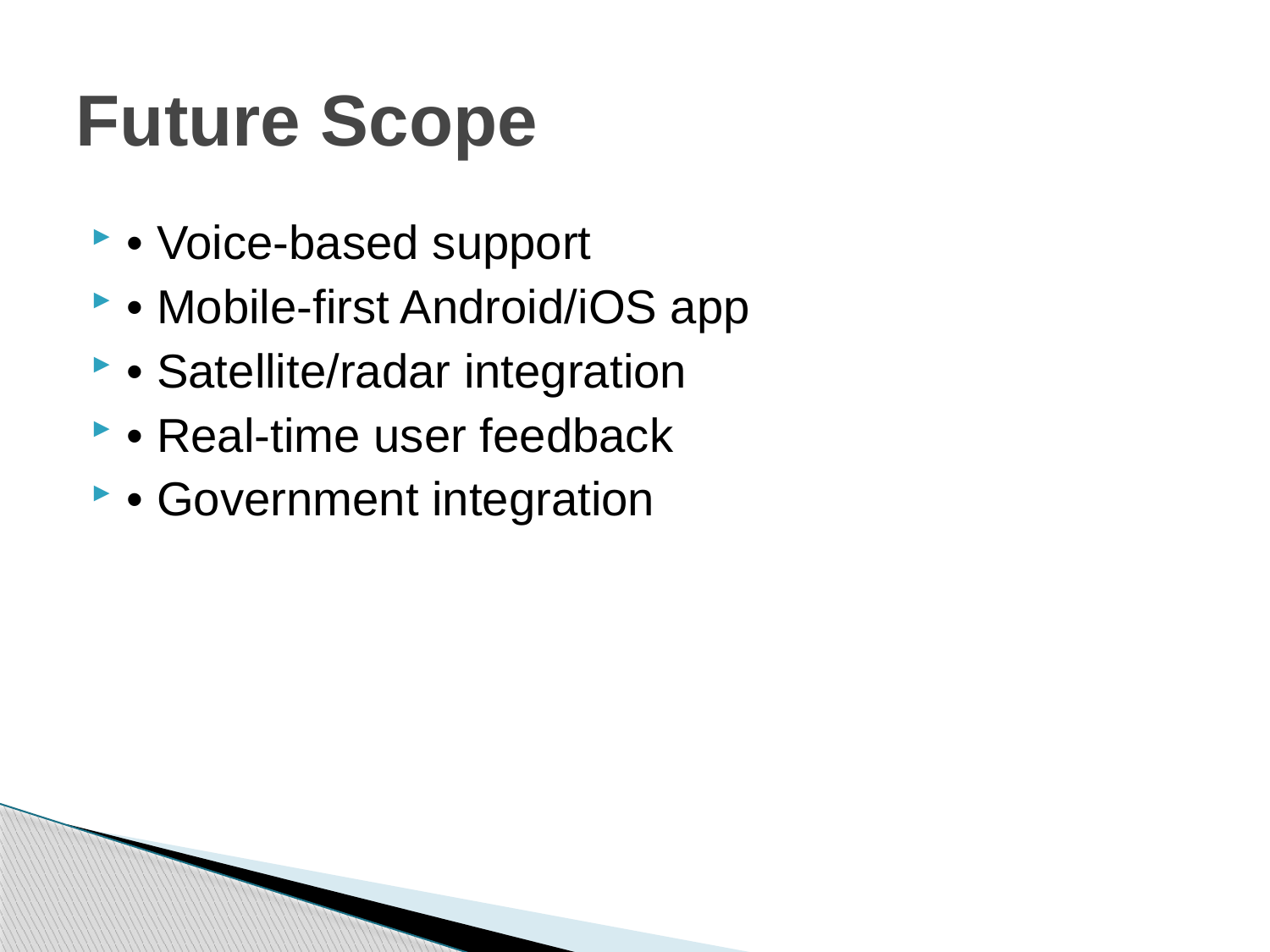

# Future Scope
• Voice-based support
• Mobile-first Android/iOS app
• Satellite/radar integration
• Real-time user feedback
• Government integration